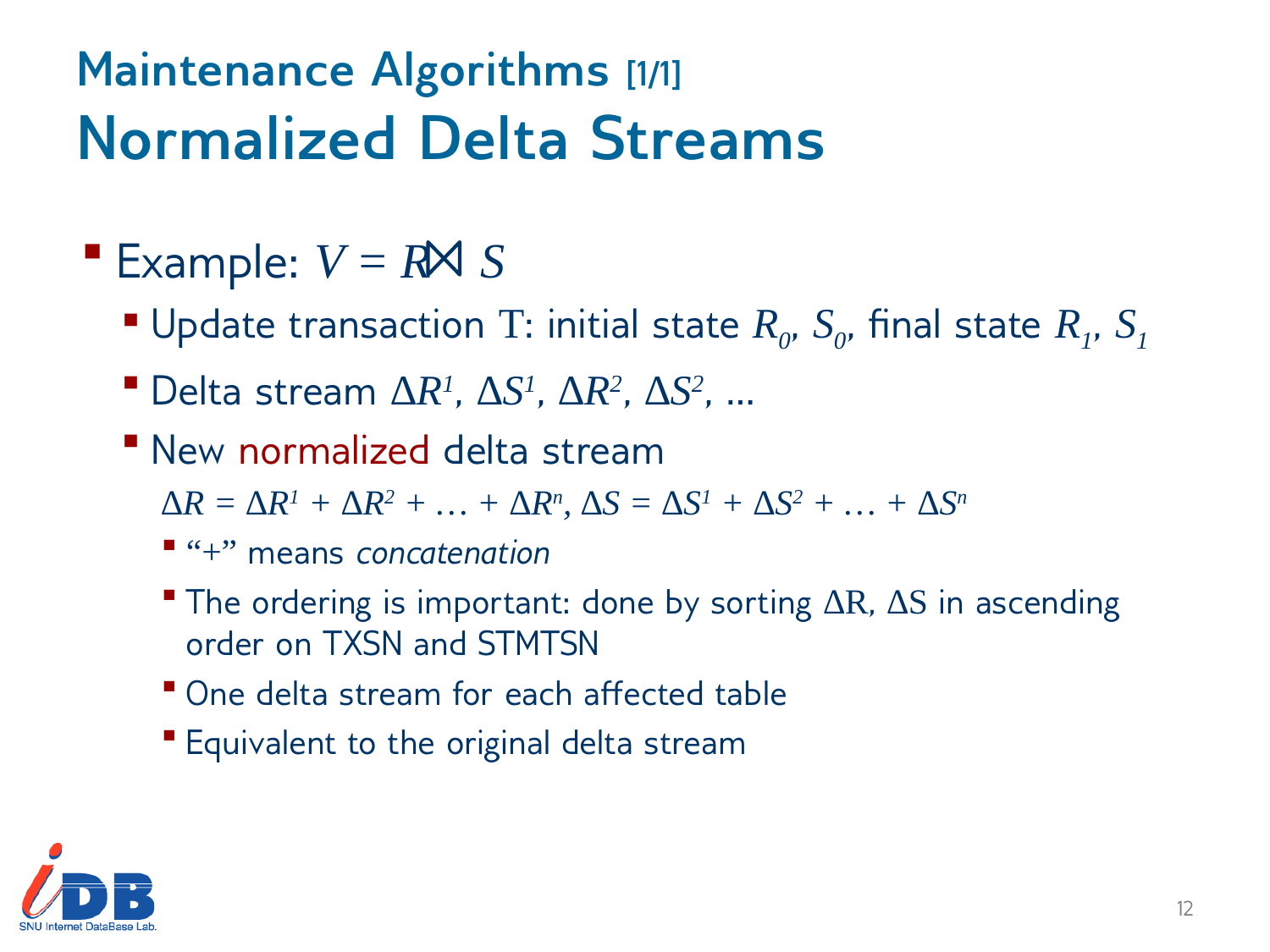

# Maintenance Algorithms [1/1] Normalized Delta Streams
Example: V = R    S
Update transaction T: initial state R0, S0, final state R1, S1
Delta stream ∆R1, ∆S1, ∆R2, ∆S2, …
New normalized delta stream
∆R = ∆R1 + ∆R2 + … + ∆Rn, ∆S = ∆S1 + ∆S2 + … + ∆Sn
“+” means concatenation
The ordering is important: done by sorting ∆R, ∆S in ascending order on TXSN and STMTSN
One delta stream for each affected table
Equivalent to the original delta stream

12